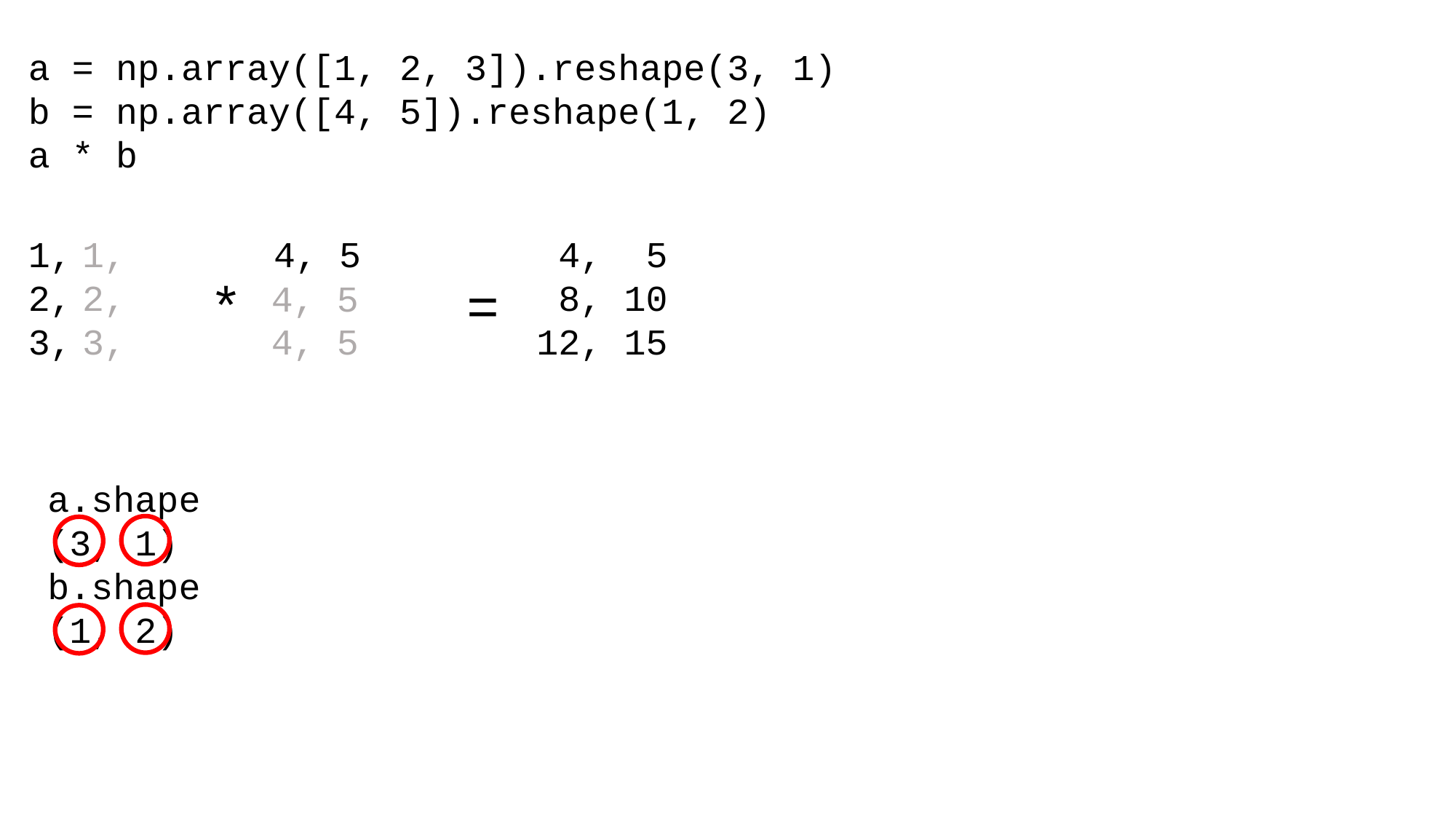

a = np.array([1, 2, 3]).reshape(3, 1)
b = np.array([4, 5]).reshape(1, 2)
a * b
1, 2, 3,
4, 5
 4,  5
 8, 10
12, 15
1, 2, 3,

*
=
4, 5
4, 5
a.shape
(3, 1)
b.shape
(1, 2)